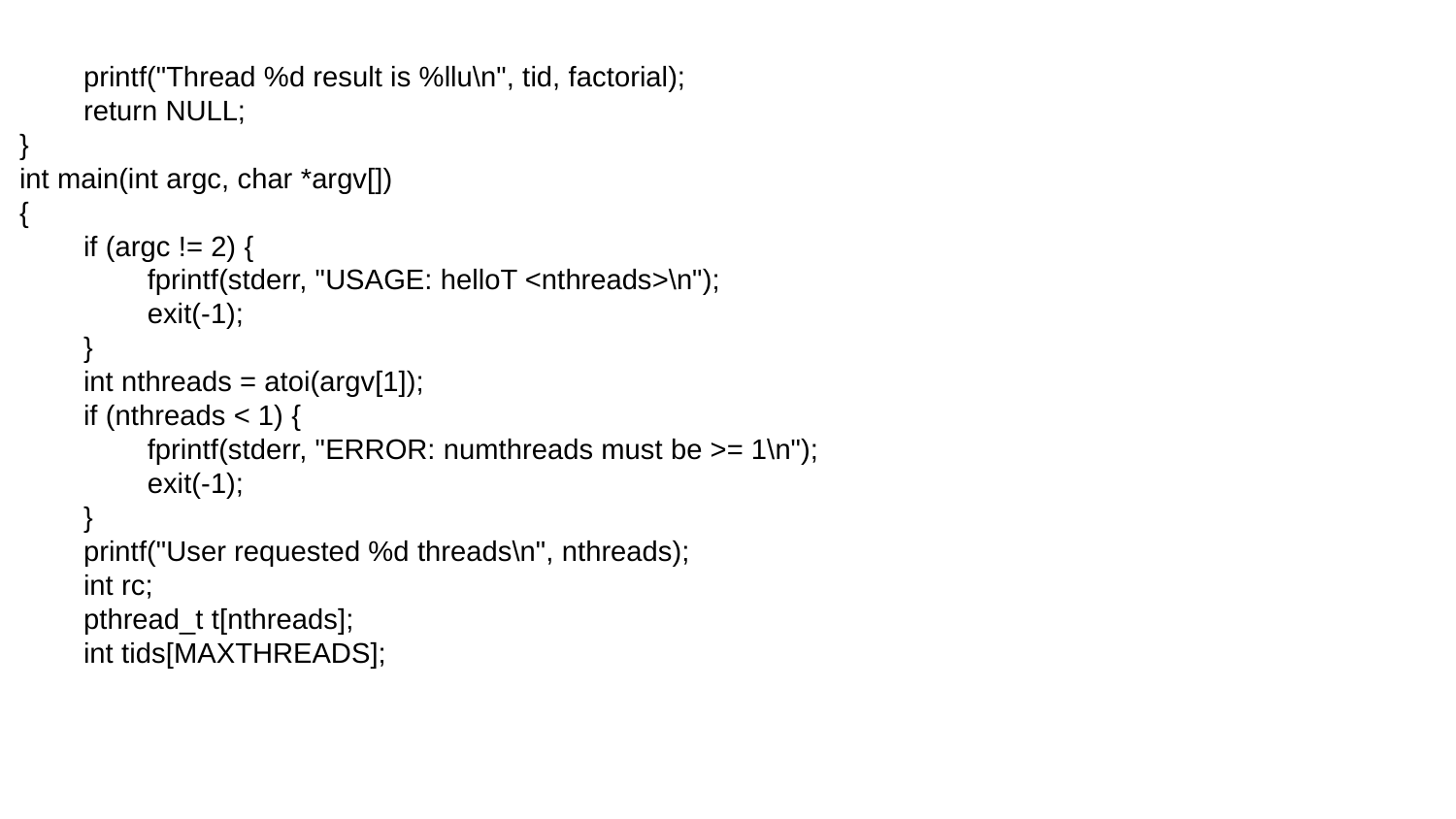

printf("Thread %d result is %llu\n", tid, factorial);
        return NULL;
}
int main(int argc, char *argv[])
{
        if (argc != 2) {
                fprintf(stderr, "USAGE: helloT <nthreads>\n");
                exit(-1);
        }
        int nthreads = atoi(argv[1]);
        if (nthreads < 1) {
                fprintf(stderr, "ERROR: numthreads must be >= 1\n");
                exit(-1);
        }
        printf("User requested %d threads\n", nthreads);
        int rc;
        pthread_t t[nthreads];
        int tids[MAXTHREADS];